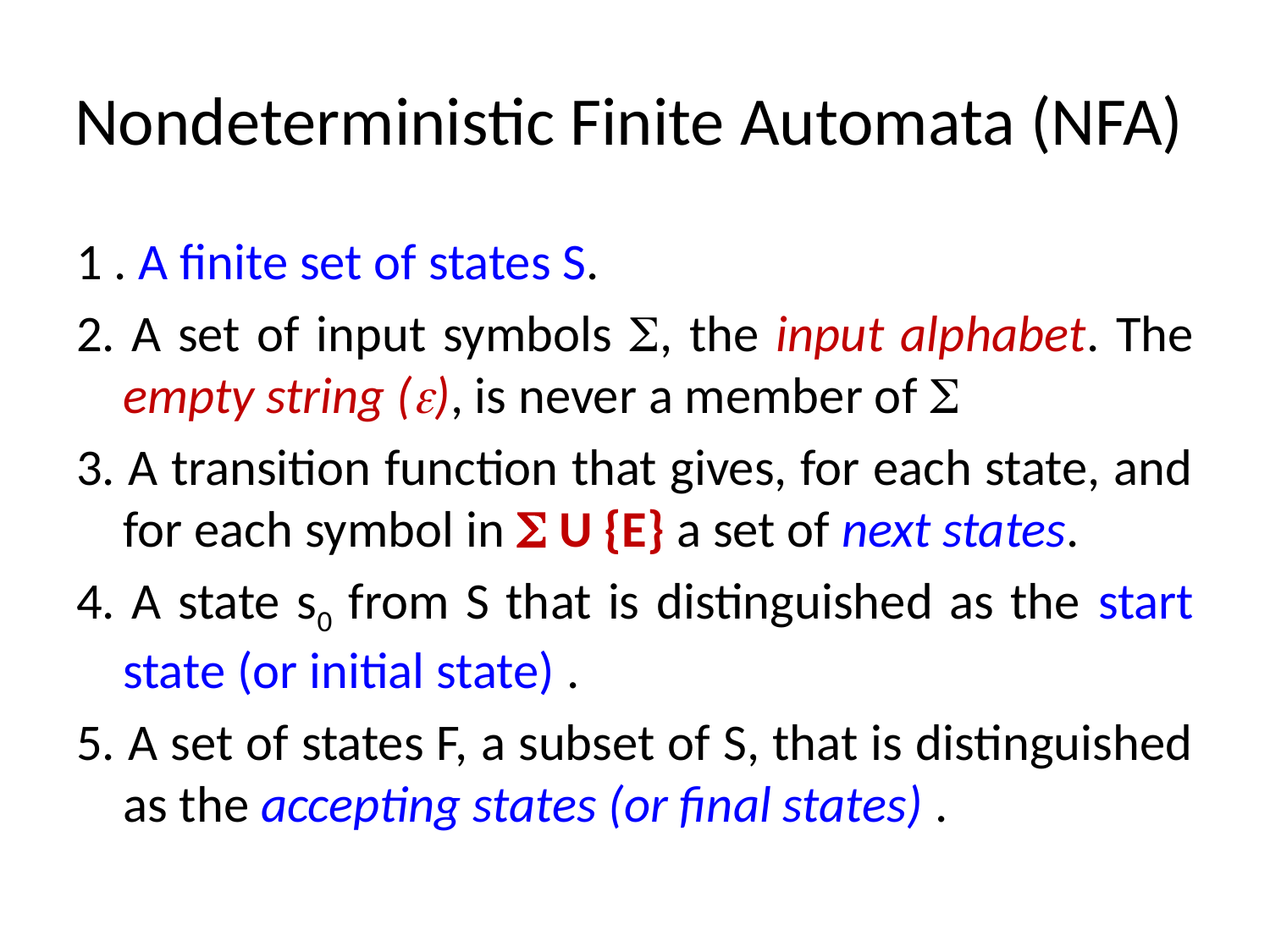

# Nondeterministic Finite Automata (NFA)
1 . A finite set of states S.
2. A set of input symbols Σ, the input alphabet. The empty string (ε), is never a member of Σ
3. A transition function that gives, for each state, and for each symbol in Σ U {E} a set of next states.
4. A state s0 from S that is distinguished as the start state (or initial state) .
5. A set of states F, a subset of S, that is distinguished as the accepting states (or final states) .